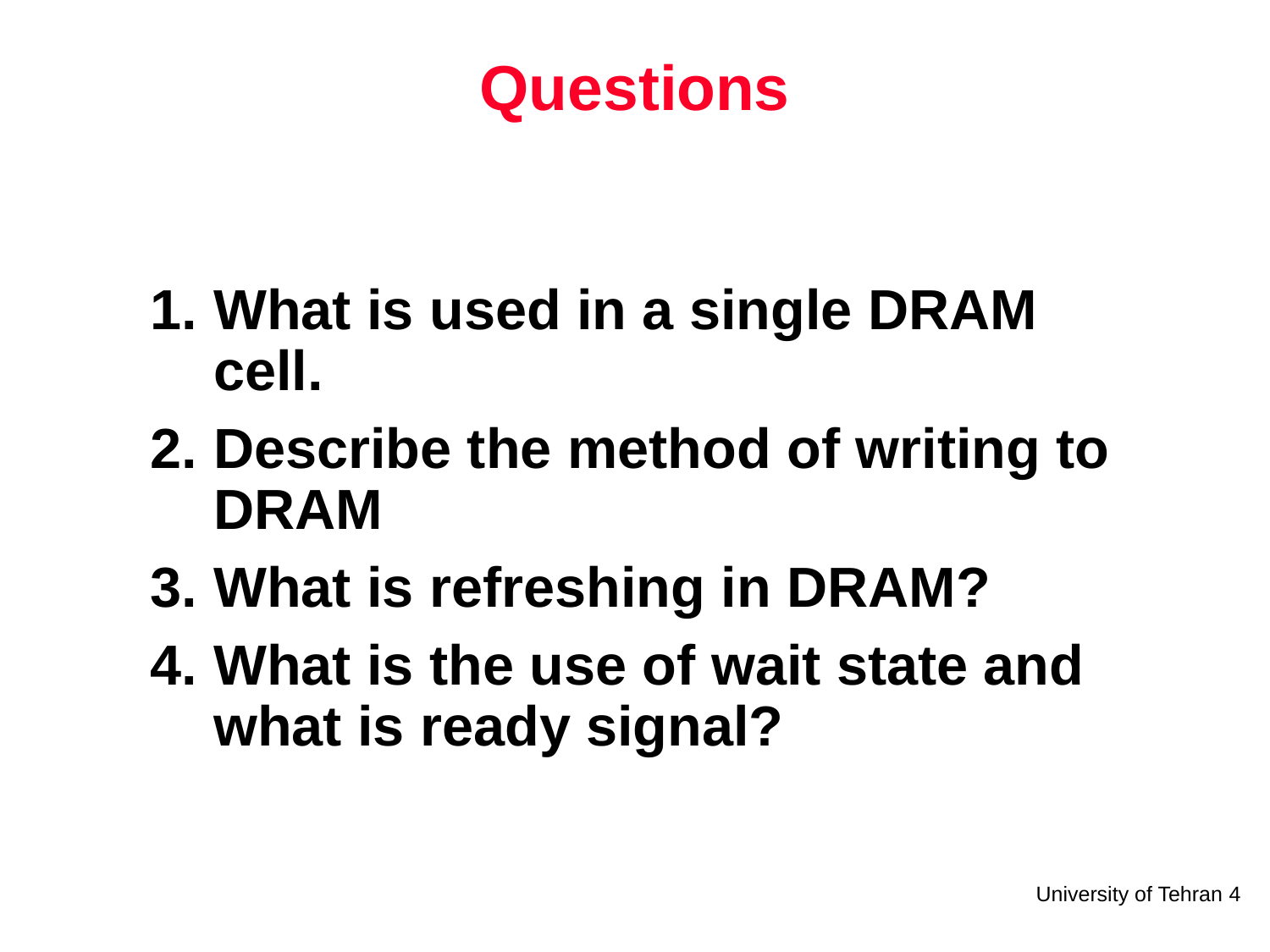

# Questions
What is used in a single DRAM cell.
Describe the method of writing to DRAM
What is refreshing in DRAM?
What is the use of wait state and what is ready signal?